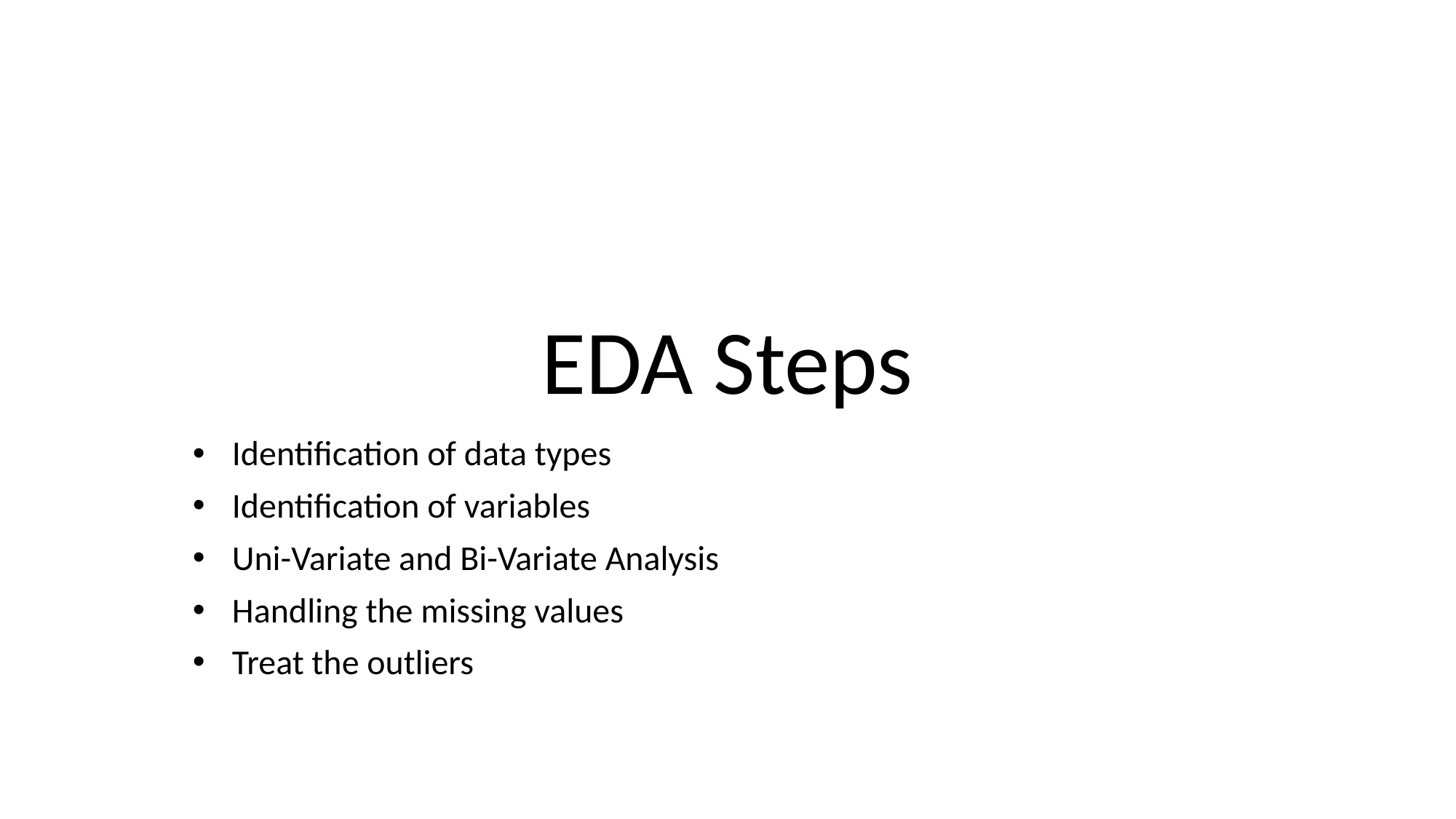

# EDA Steps
Identification of data types
Identification of variables
Uni-Variate and Bi-Variate Analysis
Handling the missing values
Treat the outliers